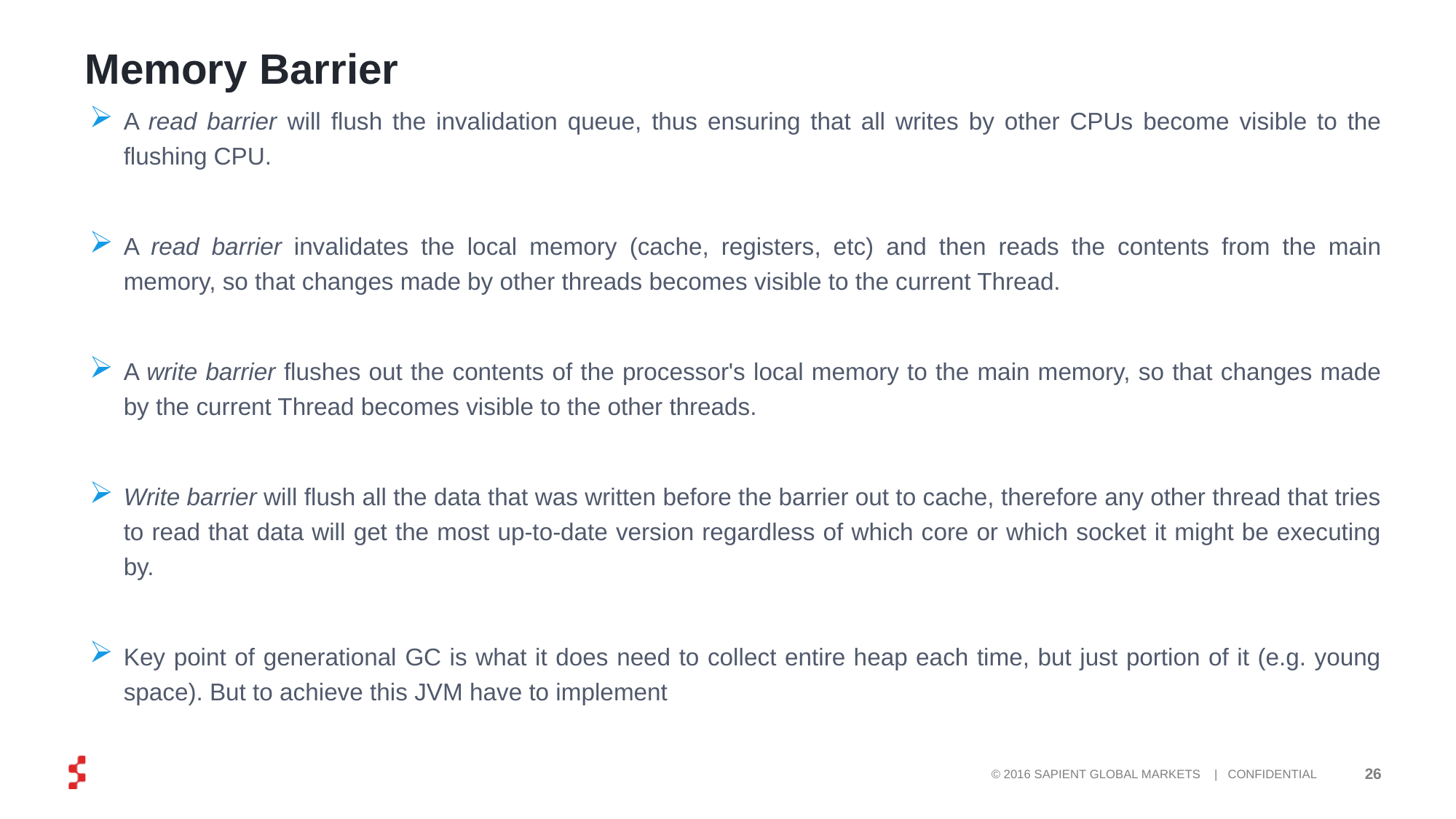

# Memory Barrier
A read barrier will flush the invalidation queue, thus ensuring that all writes by other CPUs become visible to the flushing CPU.

A read barrier invalidates the local memory (cache, registers, etc) and then reads the contents from the main memory, so that changes made by other threads becomes visible to the current Thread.

A write barrier flushes out the contents of the processor's local memory to the main memory, so that changes made by the current Thread becomes visible to the other threads.

Write barrier will flush all the data that was written before the barrier out to cache, therefore any other thread that tries to read that data will get the most up-to-date version regardless of which core or which socket it might be executing by.

Key point of generational GC is what it does need to collect entire heap each time, but just portion of it (e.g. young space). But to achieve this JVM have to implement